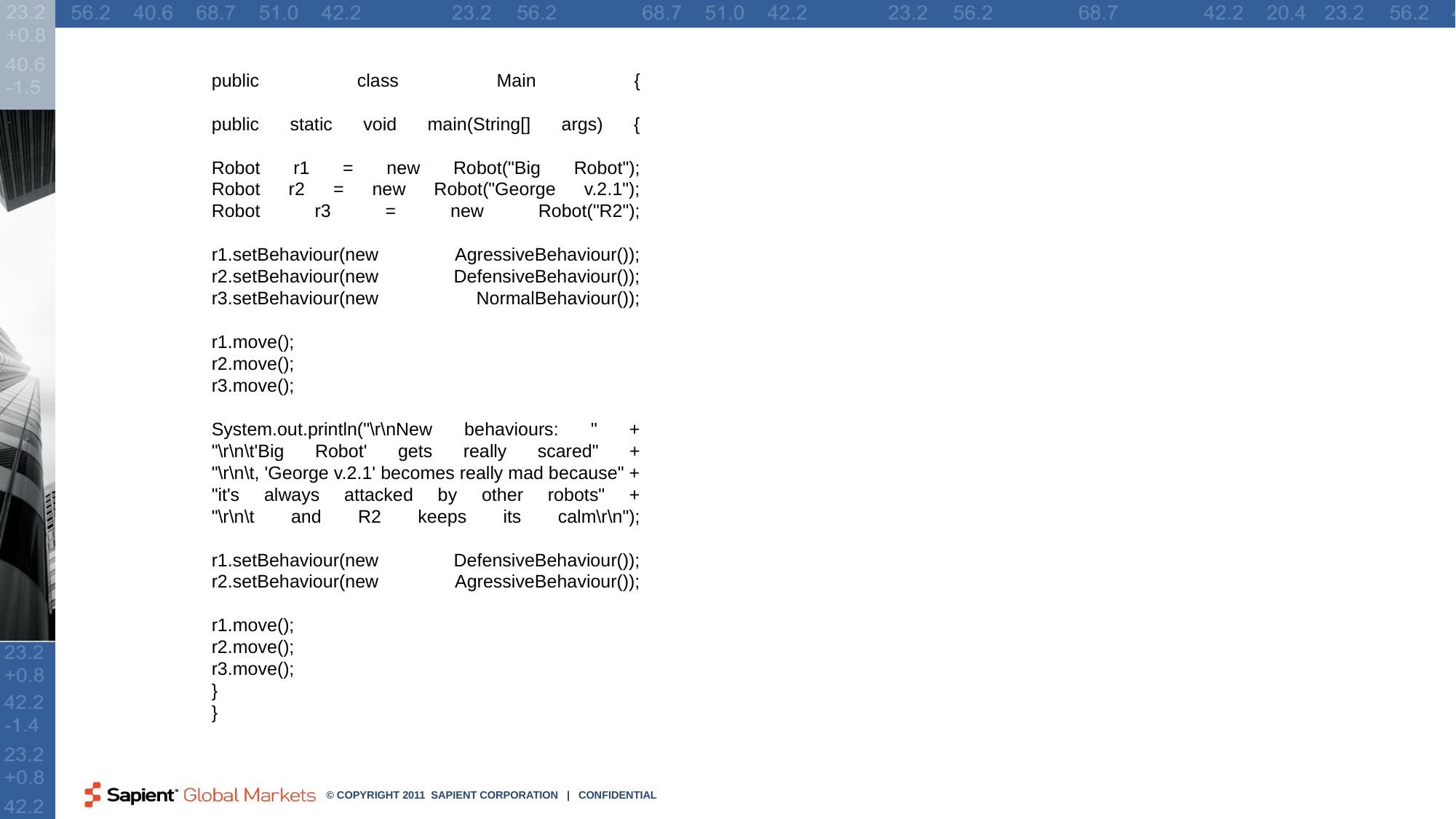

public class Main {
public static void main(String[] args) {
Robot r1 = new Robot("Big Robot");
Robot r2 = new Robot("George v.2.1");
Robot r3 = new Robot("R2");
r1.setBehaviour(new AgressiveBehaviour());
r2.setBehaviour(new DefensiveBehaviour());
r3.setBehaviour(new NormalBehaviour());
r1.move();
r2.move();
r3.move();
System.out.println("\r\nNew behaviours: " +
"\r\n\t'Big Robot' gets really scared" +
"\r\n\t, 'George v.2.1' becomes really mad because" +
"it's always attacked by other robots" +
"\r\n\t and R2 keeps its calm\r\n");
r1.setBehaviour(new DefensiveBehaviour());
r2.setBehaviour(new AgressiveBehaviour());
r1.move();
r2.move();
r3.move();
}
}